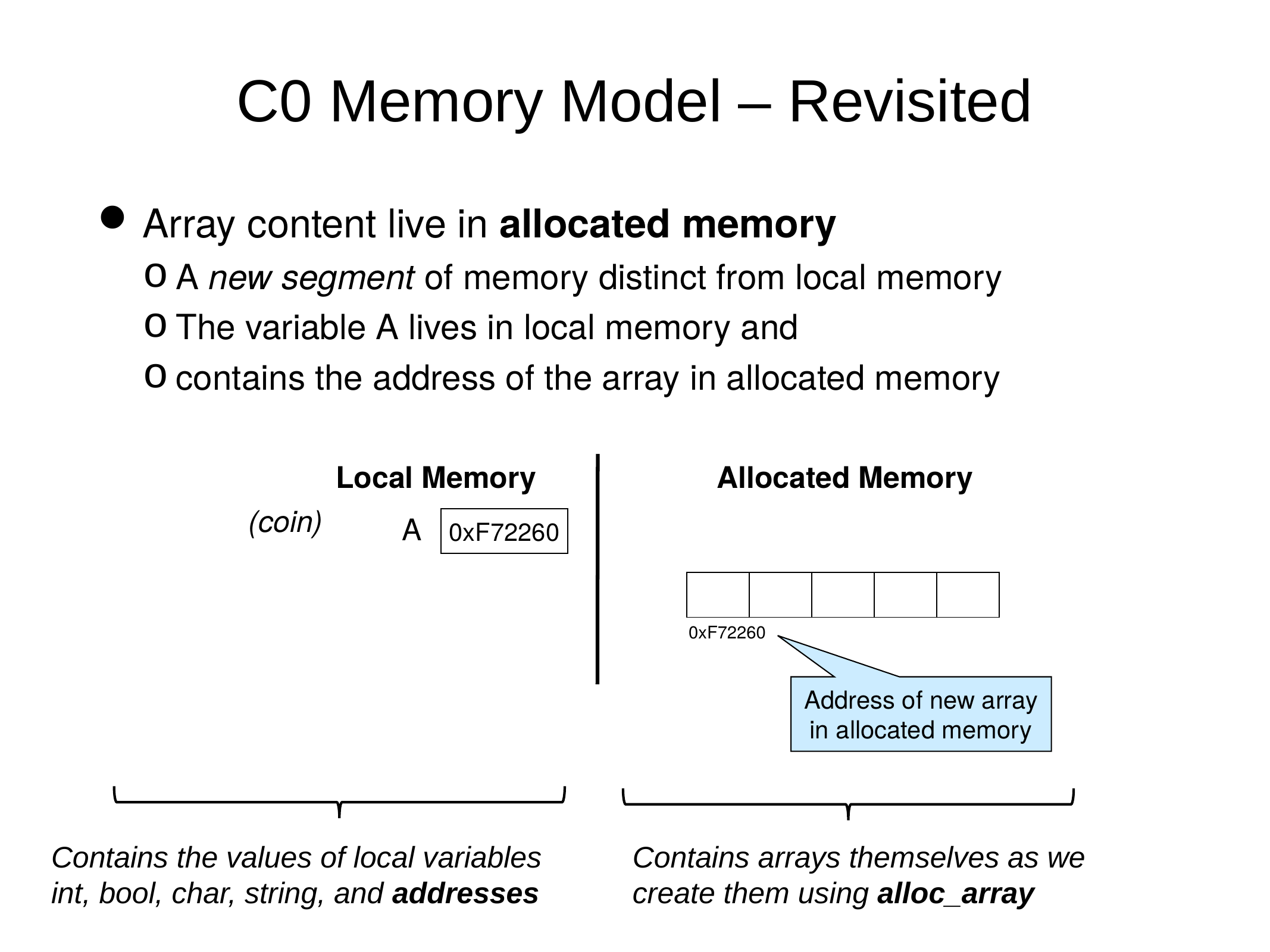

# C0 Memory Model – Revisited
Array content live in allocated memory
A new segment of memory distinct from local memory
The variable A lives in local memory and
contains the address of the array in allocated memory
Local Memory
Allocated Memory
(coin)
A
0xF72260
| 0 | 1 | 2 | 3 | 4 |
| --- | --- | --- | --- | --- |
|  |  |  |  |  |

0xF72260
Address of new array in allocated memory
Contains the values of local variables
int, bool, char, string, and addresses
Contains arrays themselves as we
create them using alloc_array